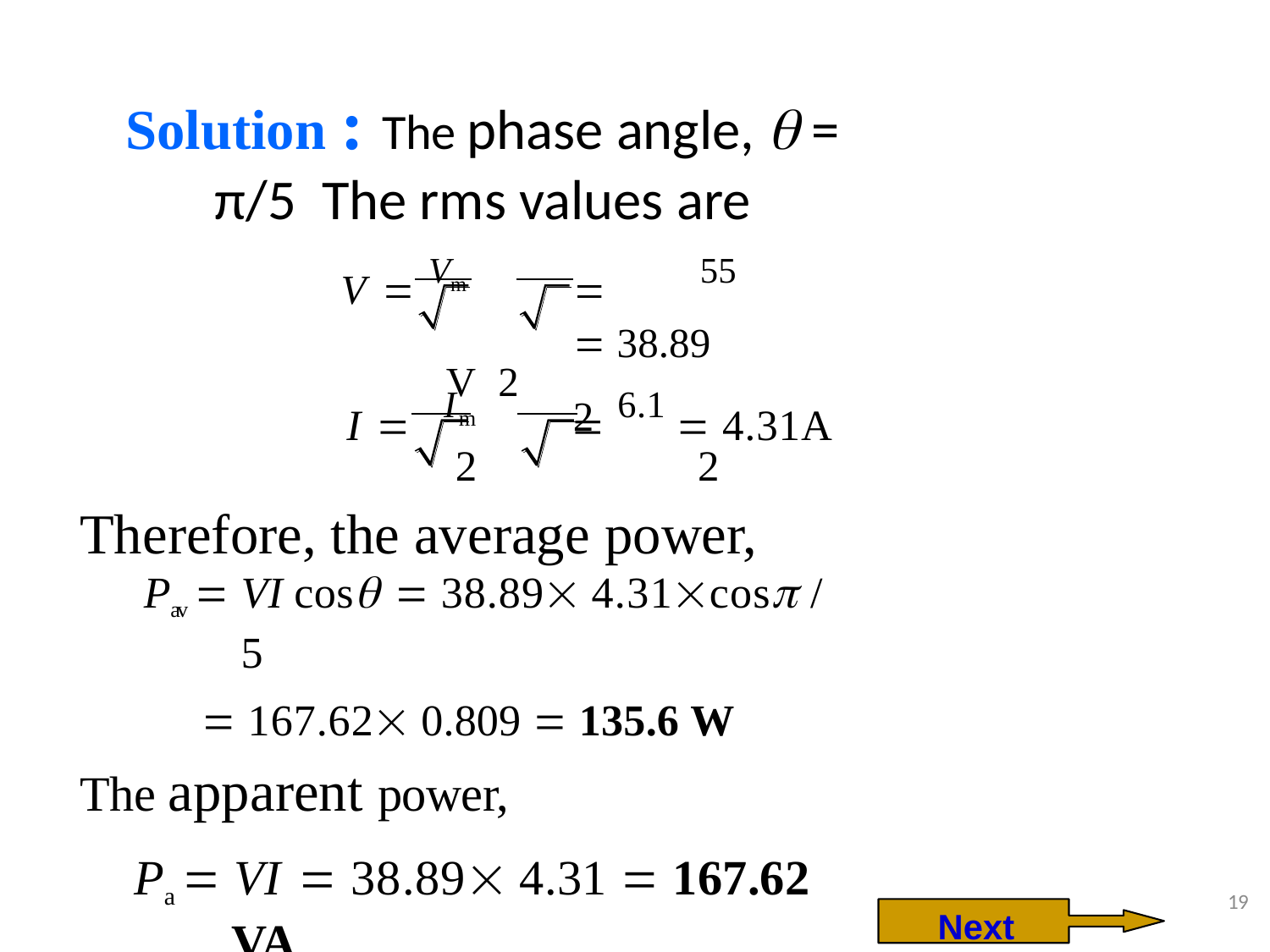

# Solution : The phase angle, θ = π/5  The rms values are
V = Vm	=	55	= 38.89 V  2			2

I =	Im	= 6.1 = 4.31A  2		2
Therefore, the average power,
Pav = VI cosθ = 38.89× 4.31×cosπ / 5
= 167.62× 0.809 = 135.6 W
The apparent power,
Pa = VI = 38.89× 4.31 = 167.62 VA

19

Next